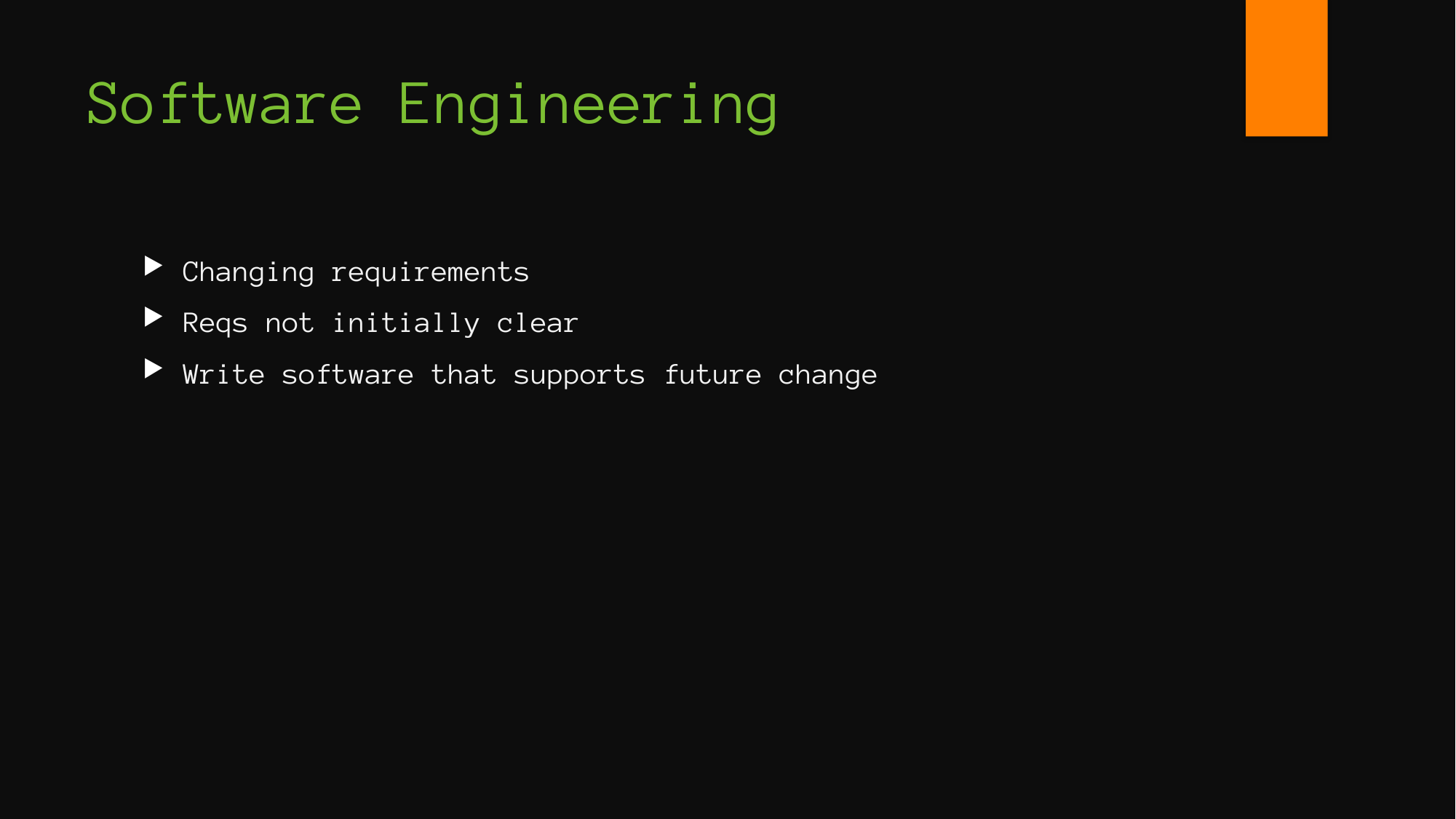

# Software Engineering
Changing requirements
Reqs not initially clear
Write software that supports future change